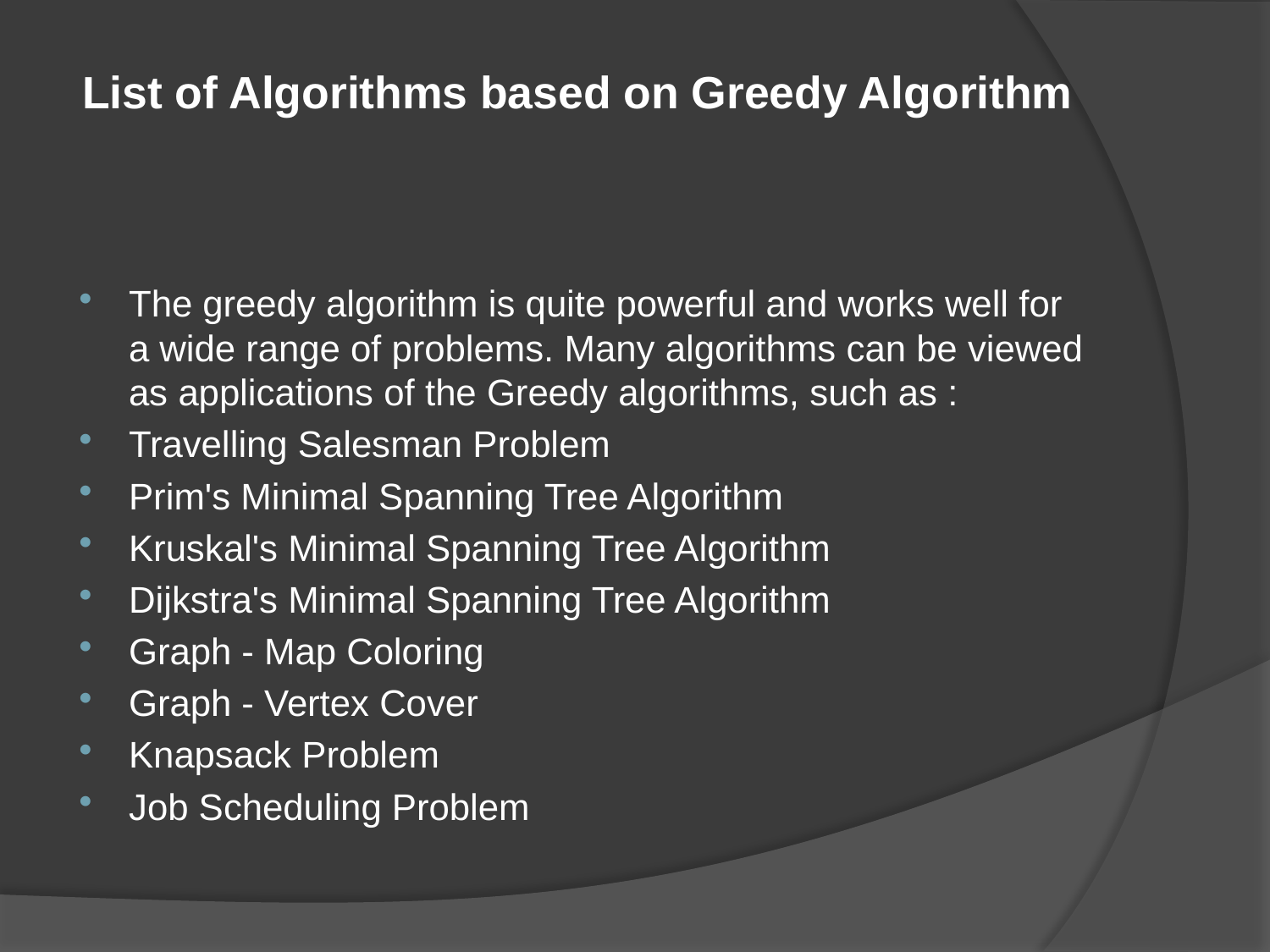

# List of Algorithms based on Greedy Algorithm

The greedy algorithm is quite powerful and works well for a wide range of problems. Many algorithms can be viewed as applications of the Greedy algorithms, such as :
Travelling Salesman Problem
Prim's Minimal Spanning Tree Algorithm
Kruskal's Minimal Spanning Tree Algorithm
Dijkstra's Minimal Spanning Tree Algorithm
Graph - Map Coloring
Graph - Vertex Cover
Knapsack Problem
Job Scheduling Problem